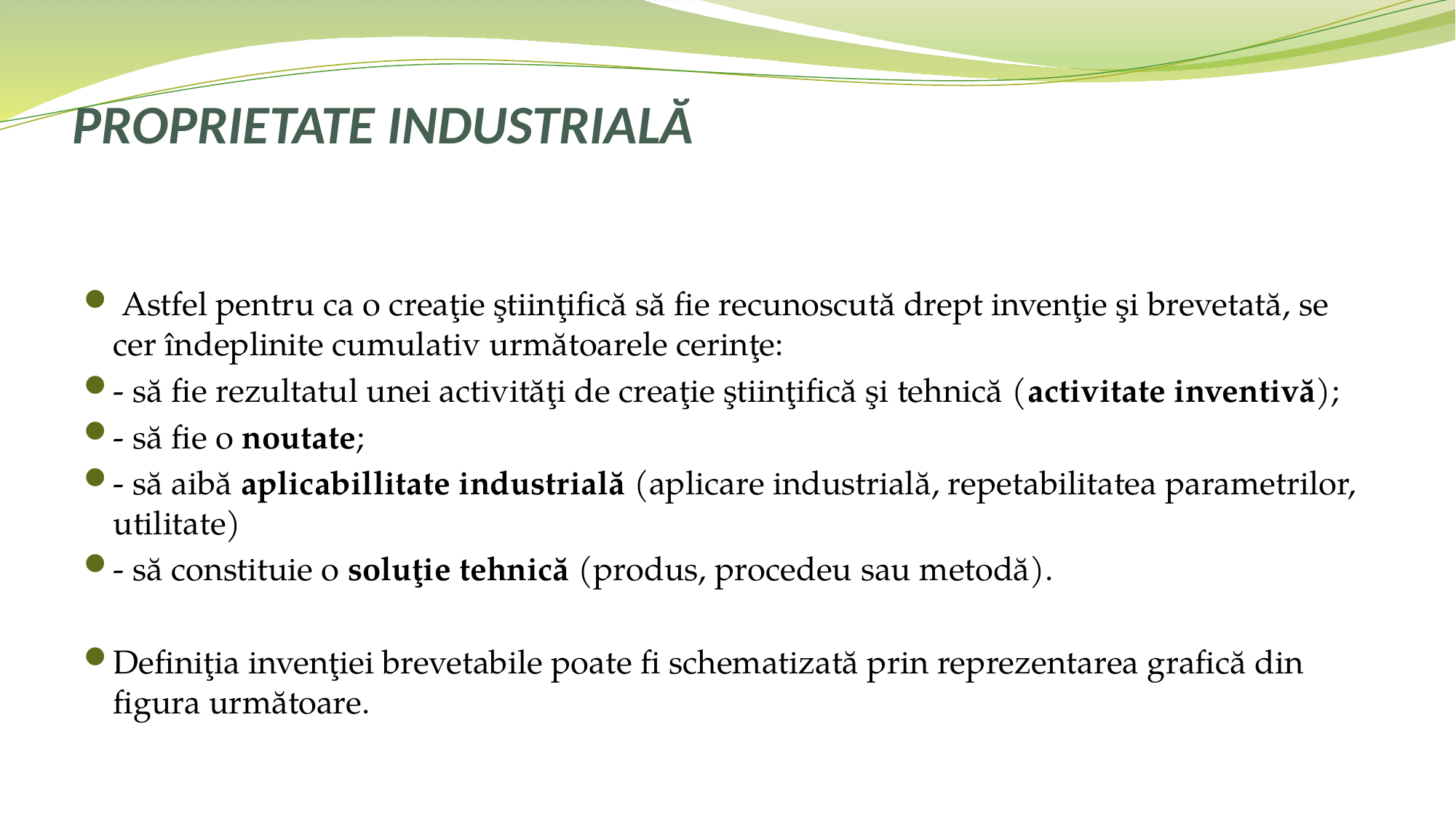

# PROPRIETATE INDUSTRIALĂ

 Astfel pentru ca o creaţie ştiinţifică să fie recunoscută drept invenţie şi brevetată, se cer îndeplinite cumulativ următoarele cerinţe:
- să fie rezultatul unei activităţi de creaţie ştiinţifică şi tehnică (activitate inventivă);
- să fie o noutate;
- să aibă aplicabillitate industrială (aplicare industrială, repetabilitatea parametrilor, utilitate)
- să constituie o soluţie tehnică (produs, procedeu sau metodă).

Definiţia invenţiei brevetabile poate fi schematizată prin reprezentarea grafică din figura următoare.